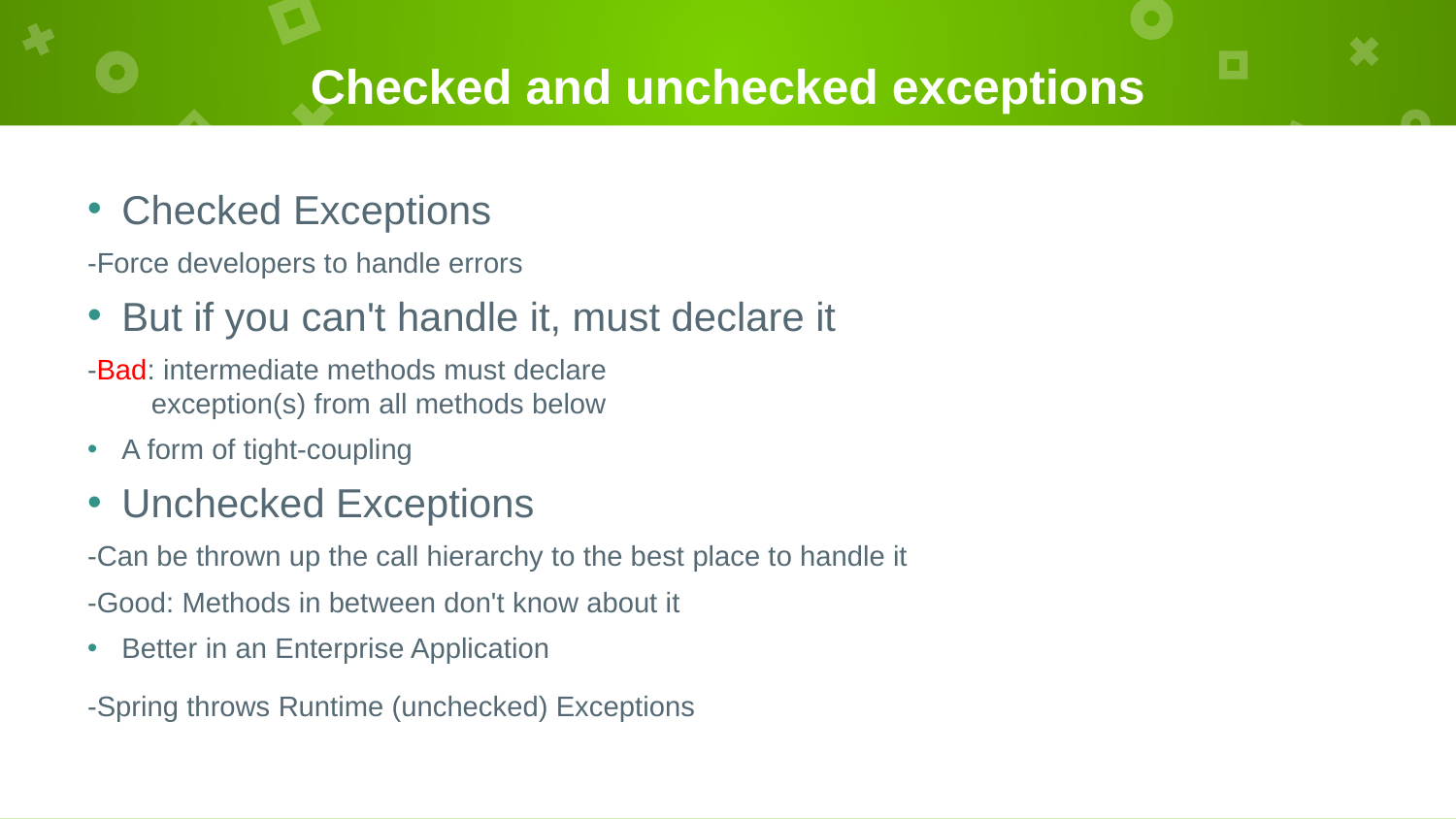

# Checked and unchecked exceptions
Checked Exceptions
-Force developers to handle errors
But if you can't handle it, must declare it
-Bad: intermediate methods must declare
        exception(s) from all methods below
A form of tight-coupling
Unchecked Exceptions
-Can be thrown up the call hierarchy to the best place to handle it
-Good: Methods in between don't know about it
Better in an Enterprise Application
-Spring throws Runtime (unchecked) Exceptions